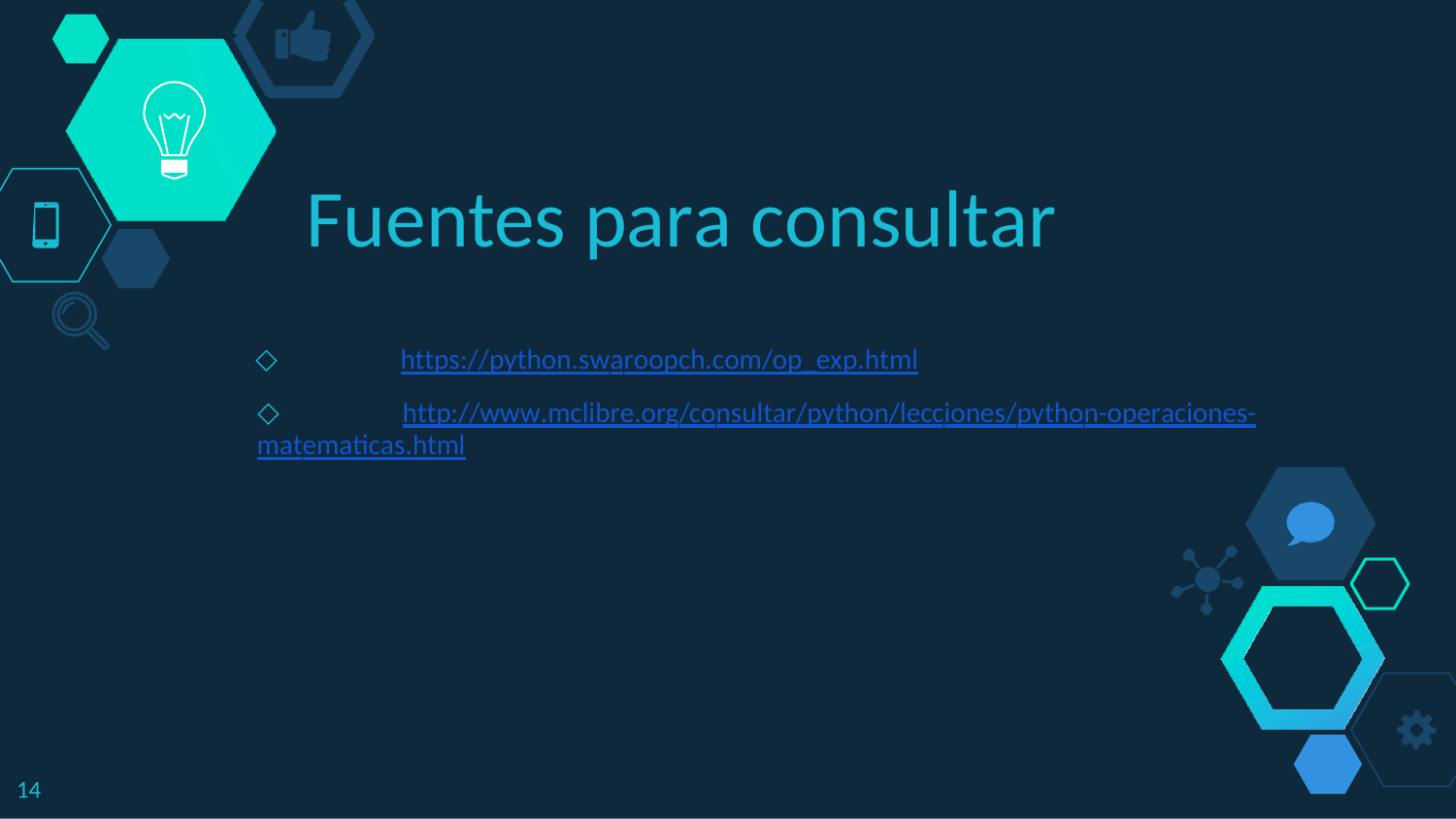

Fuentes para consultar
◇	https://python.swaroopch.com/op_exp.html
◇	http://www.mclibre.org/consultar/python/lecciones/python-operaciones- matematicas.html
14